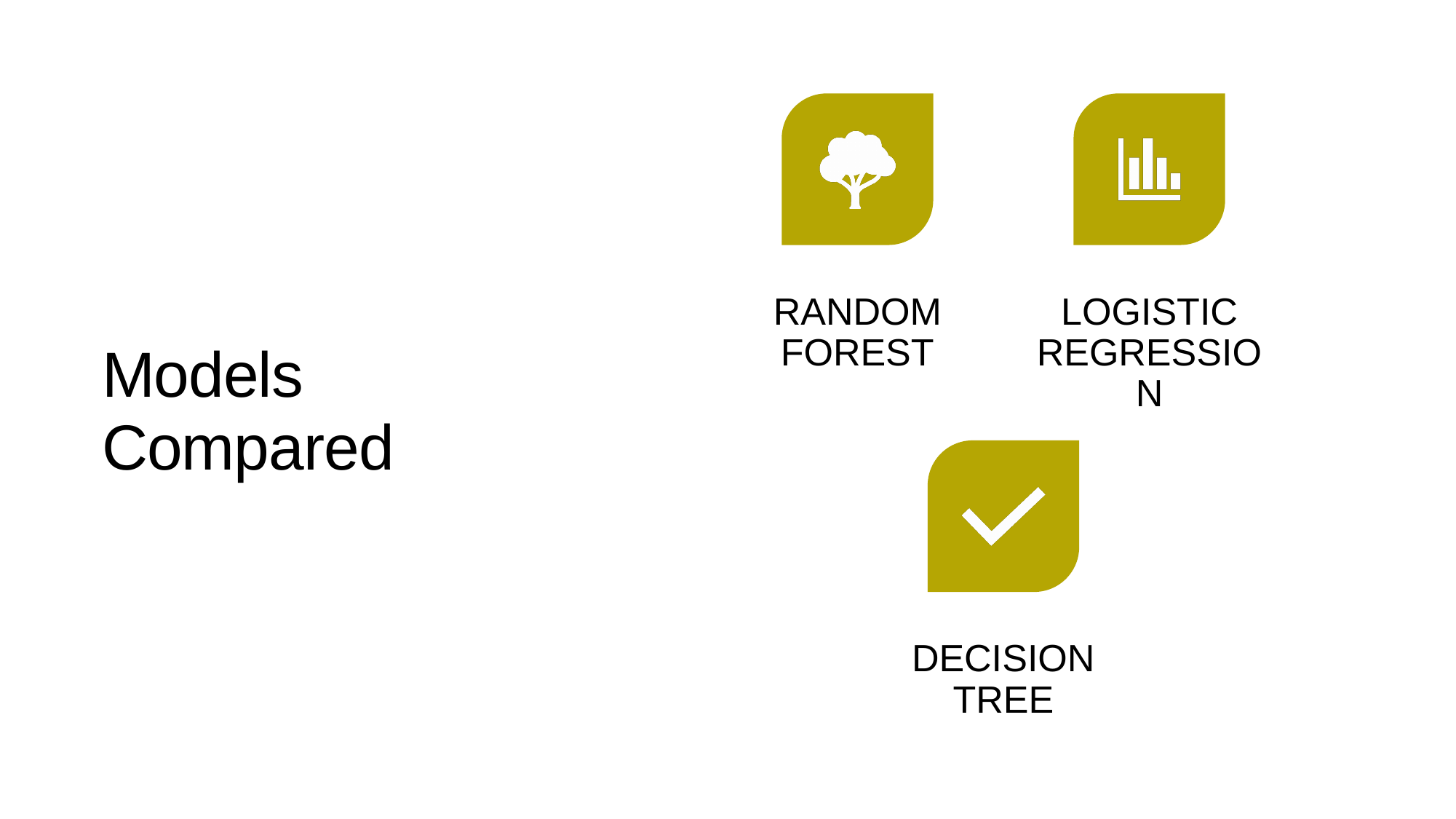

Random Forest
Logistic Regression
Decision Tree
# Models Compared